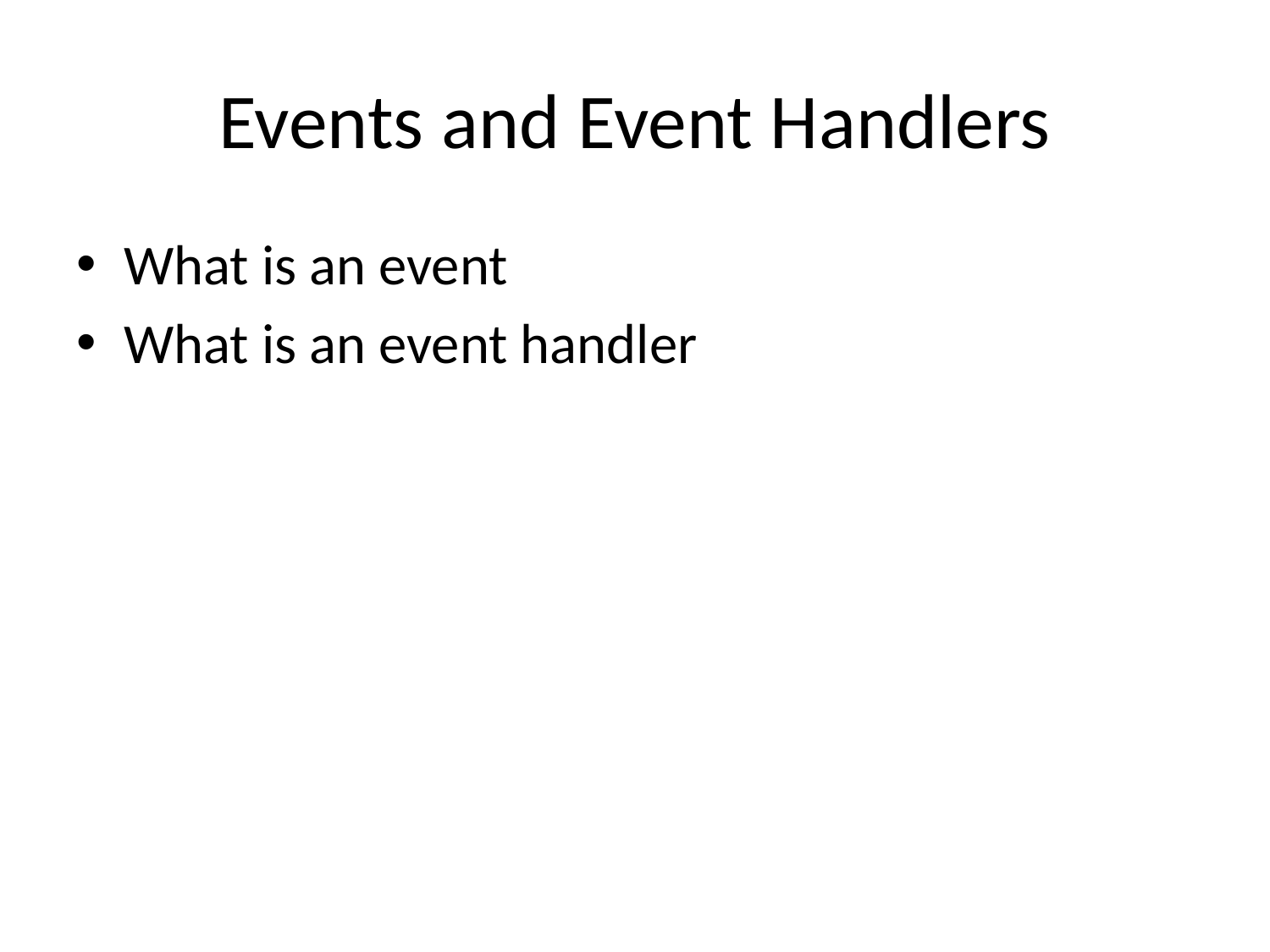

# Events and Event Handlers
What is an event
What is an event handler